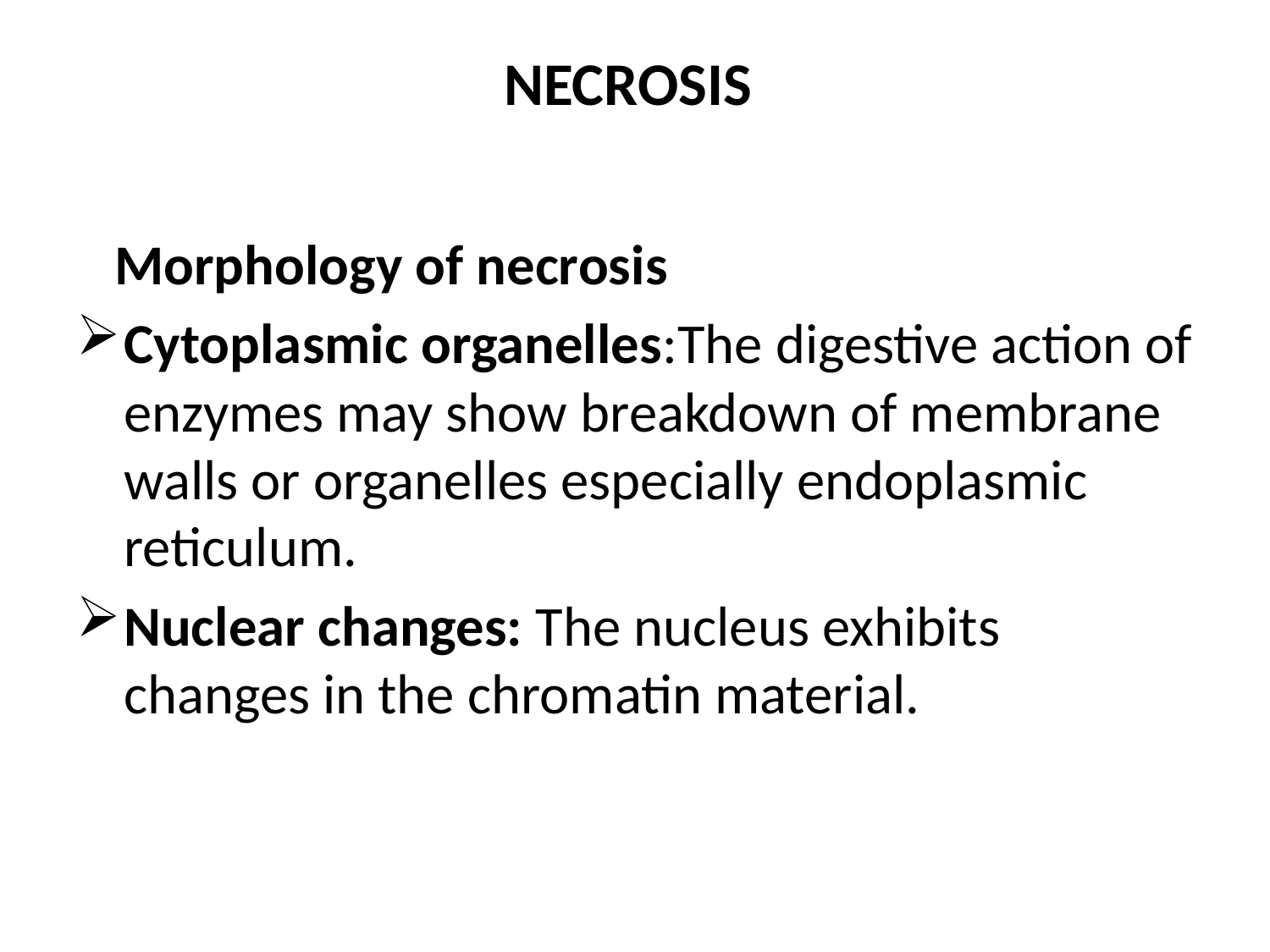

# NECROSIS
   Morphology of necrosis
Cytoplasmic organelles:The digestive action of enzymes may show breakdown of membrane walls or organelles especially endoplasmic reticulum.
Nuclear changes: The nucleus exhibits changes in the chromatin material.